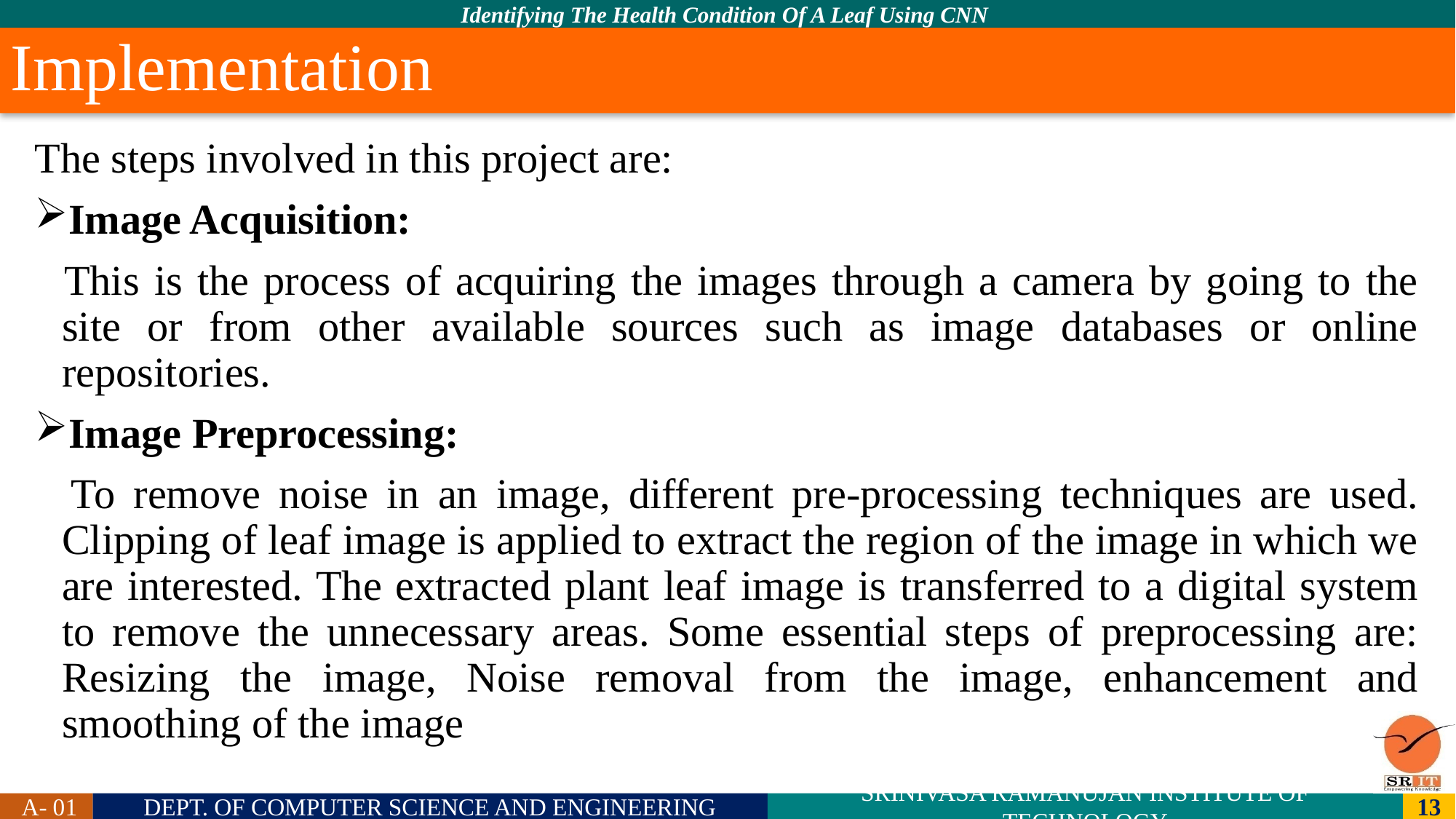

# Implementation
The steps involved in this project are:
Image Acquisition:
  This is the process of acquiring the images through a camera by going to the site or from other available sources such as image databases or online repositories.
Image Preprocessing:
  To remove noise in an image, different pre-processing techniques are used. Clipping of leaf image is applied to extract the region of the image in which we are interested. The extracted plant leaf image is transferred to a digital system to remove the unnecessary areas. Some essential steps of preprocessing are: Resizing the image, Noise removal from the image, enhancement and smoothing of the image